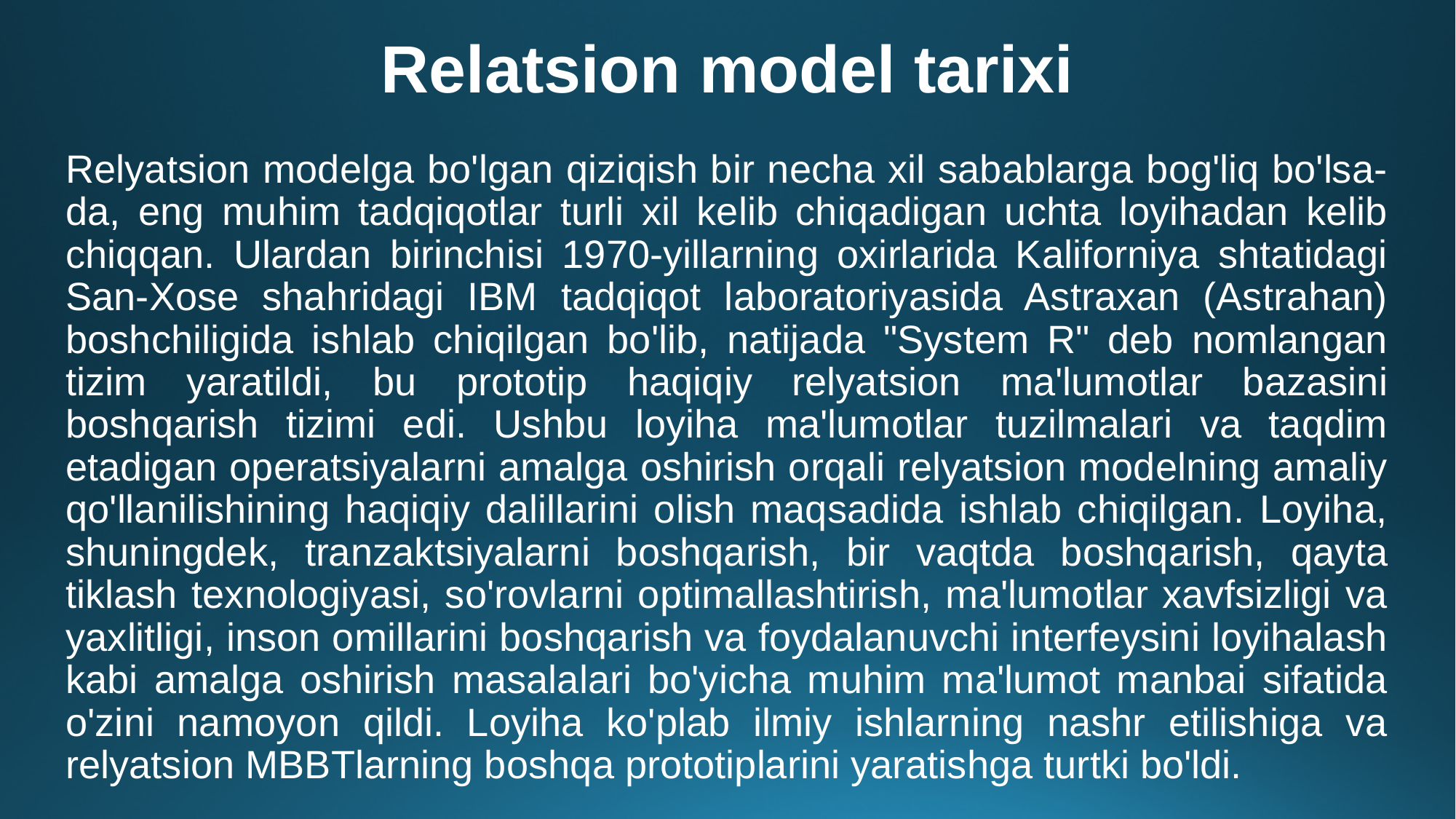

# Relatsion model tarixi
Relyatsion modelga bo'lgan qiziqish bir necha xil sabablarga bog'liq bo'lsa-da, eng muhim tadqiqotlar turli xil kelib chiqadigan uchta loyihadan kelib chiqqan. Ulardan birinchisi 1970-yillarning oxirlarida Kaliforniya shtatidagi San-Xose shahridagi IBM tadqiqot laboratoriyasida Astraxan (Astrahan) boshchiligida ishlab chiqilgan bo'lib, natijada "System R" deb nomlangan tizim yaratildi, bu prototip haqiqiy relyatsion ma'lumotlar bazasini boshqarish tizimi edi. Ushbu loyiha ma'lumotlar tuzilmalari va taqdim etadigan operatsiyalarni amalga oshirish orqali relyatsion modelning amaliy qo'llanilishining haqiqiy dalillarini olish maqsadida ishlab chiqilgan. Loyiha, shuningdek, tranzaktsiyalarni boshqarish, bir vaqtda boshqarish, qayta tiklash texnologiyasi, so'rovlarni optimallashtirish, ma'lumotlar xavfsizligi va yaxlitligi, inson omillarini boshqarish va foydalanuvchi interfeysini loyihalash kabi amalga oshirish masalalari bo'yicha muhim ma'lumot manbai sifatida o'zini namoyon qildi. Loyiha ko'plab ilmiy ishlarning nashr etilishiga va relyatsion MBBTlarning boshqa prototiplarini yaratishga turtki bo'ldi.